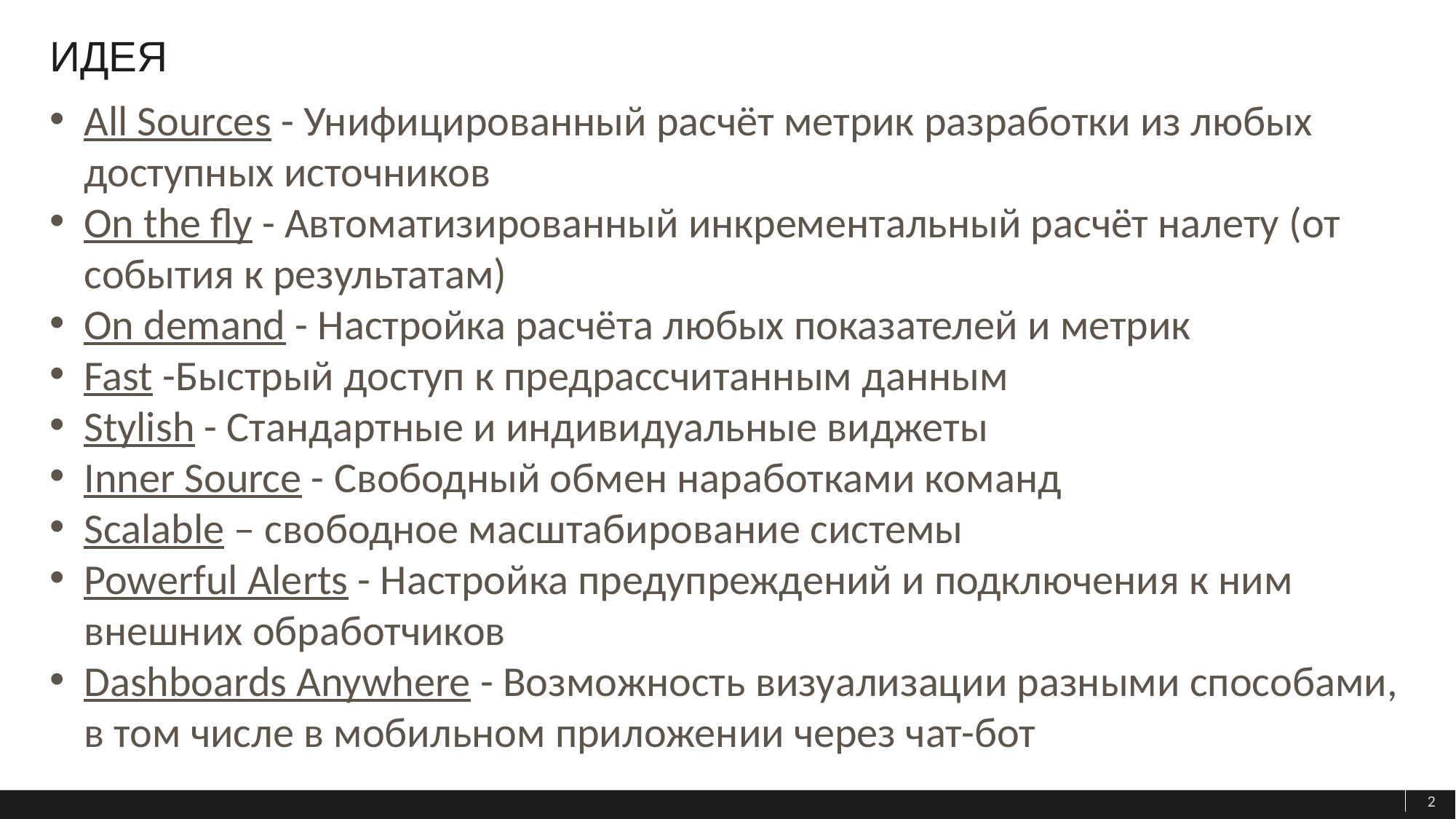

# Идея
All Sources - Унифицированный расчёт метрик разработки из любых доступных источников
On the fly - Автоматизированный инкрементальный расчёт налету (от события к результатам)
On demand - Настройка расчёта любых показателей и метрик
Fast -Быстрый доступ к предрассчитанным данным
Stylish - Стандартные и индивидуальные виджеты
Inner Source - Свободный обмен наработками команд
Scalable – свободное масштабирование системы
Powerful Alerts - Настройка предупреждений и подключения к ним внешних обработчиков
Dashboards Anywhere - Возможность визуализации разными способами, в том числе в мобильном приложении через чат-бот
2